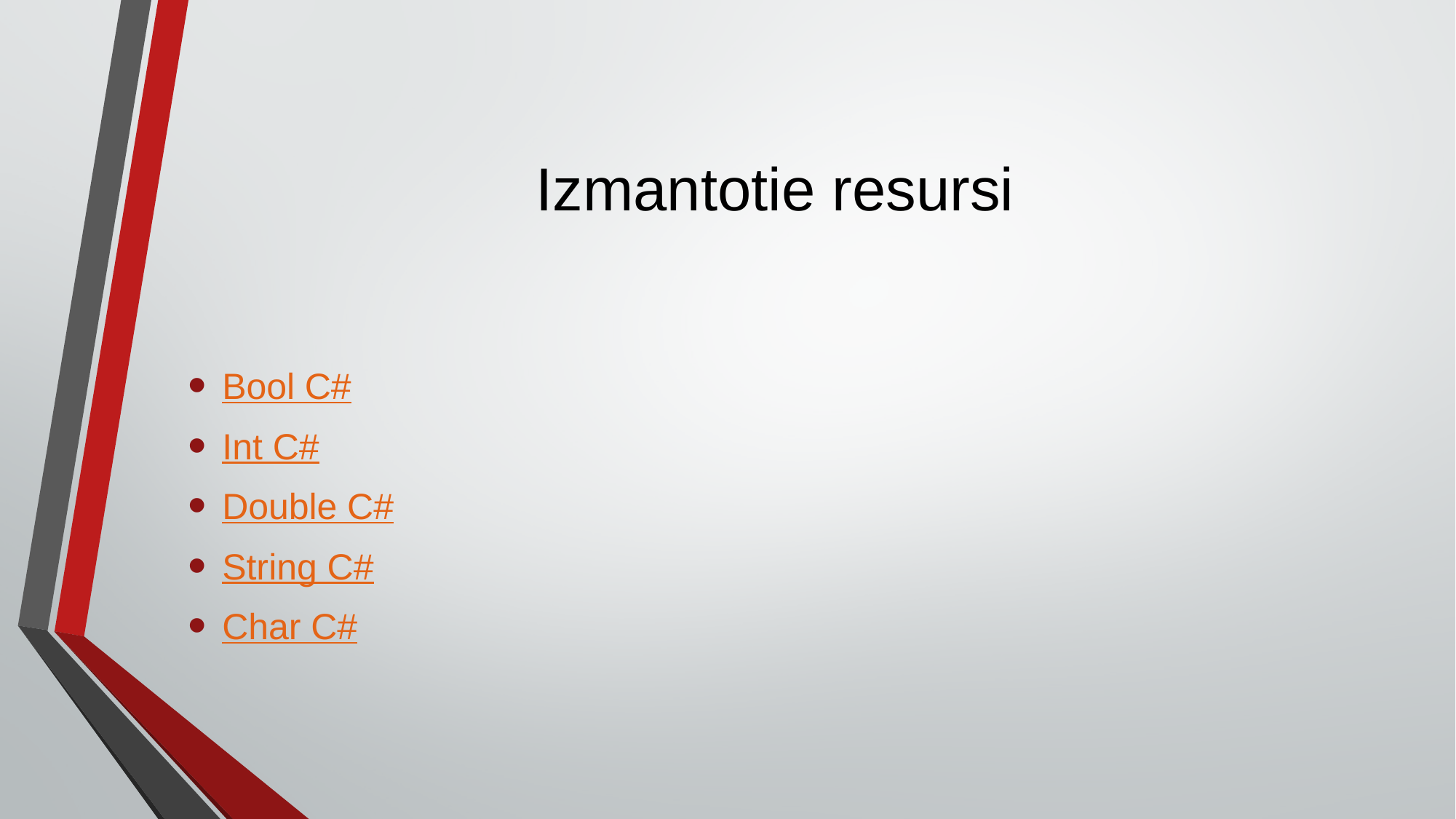

# Izmantotie resursi
Bool C#
Int C#
Double C#
String C#
Char C#